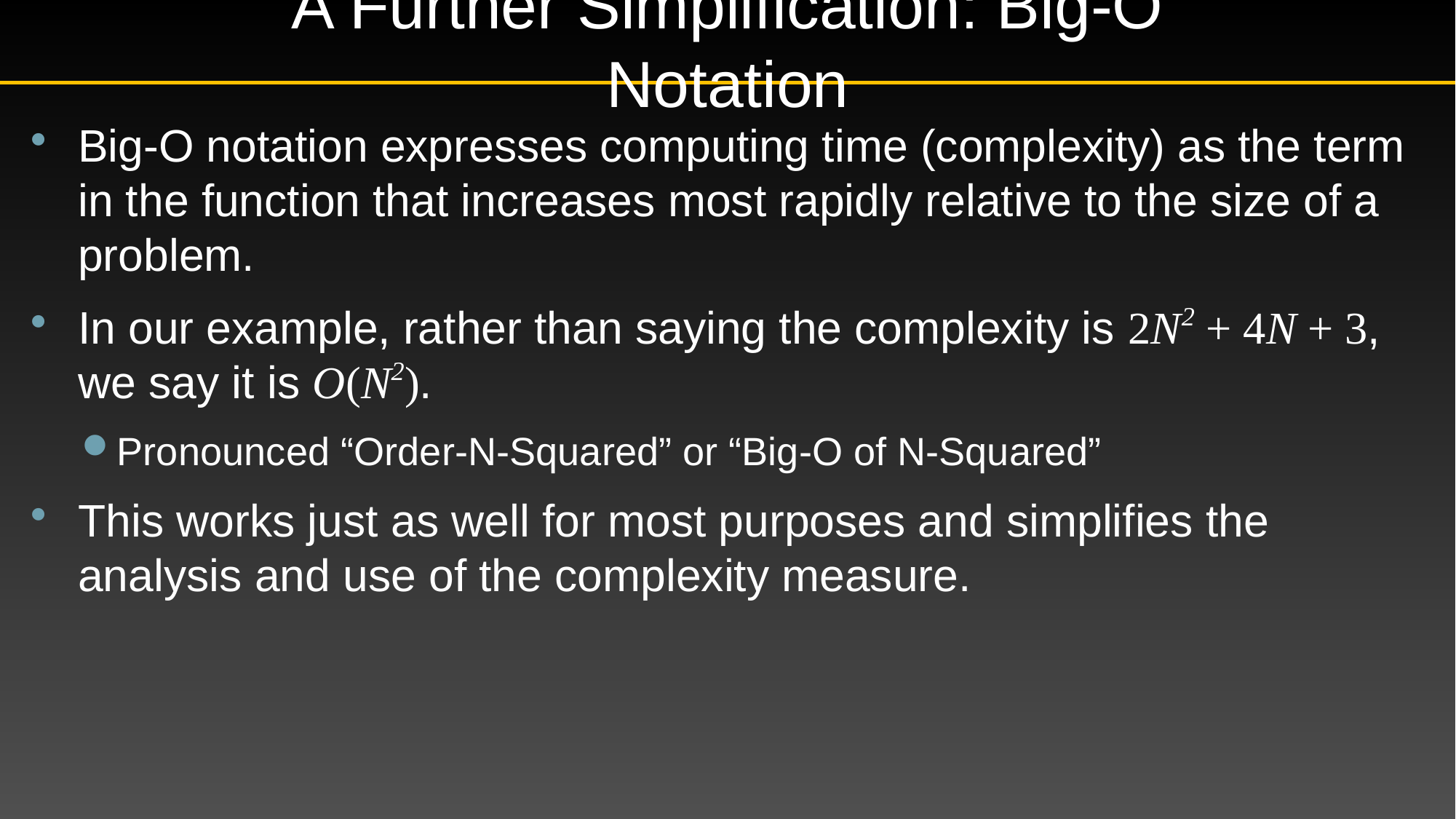

# A Further Simplification: Big-O Notation
Big-O notation expresses computing time (complexity) as the term in the function that increases most rapidly relative to the size of a problem.
In our example, rather than saying the complexity is 2N2 + 4N + 3, we say it is O(N2).
Pronounced “Order-N-Squared” or “Big-O of N-Squared”
This works just as well for most purposes and simplifies the analysis and use of the complexity measure.